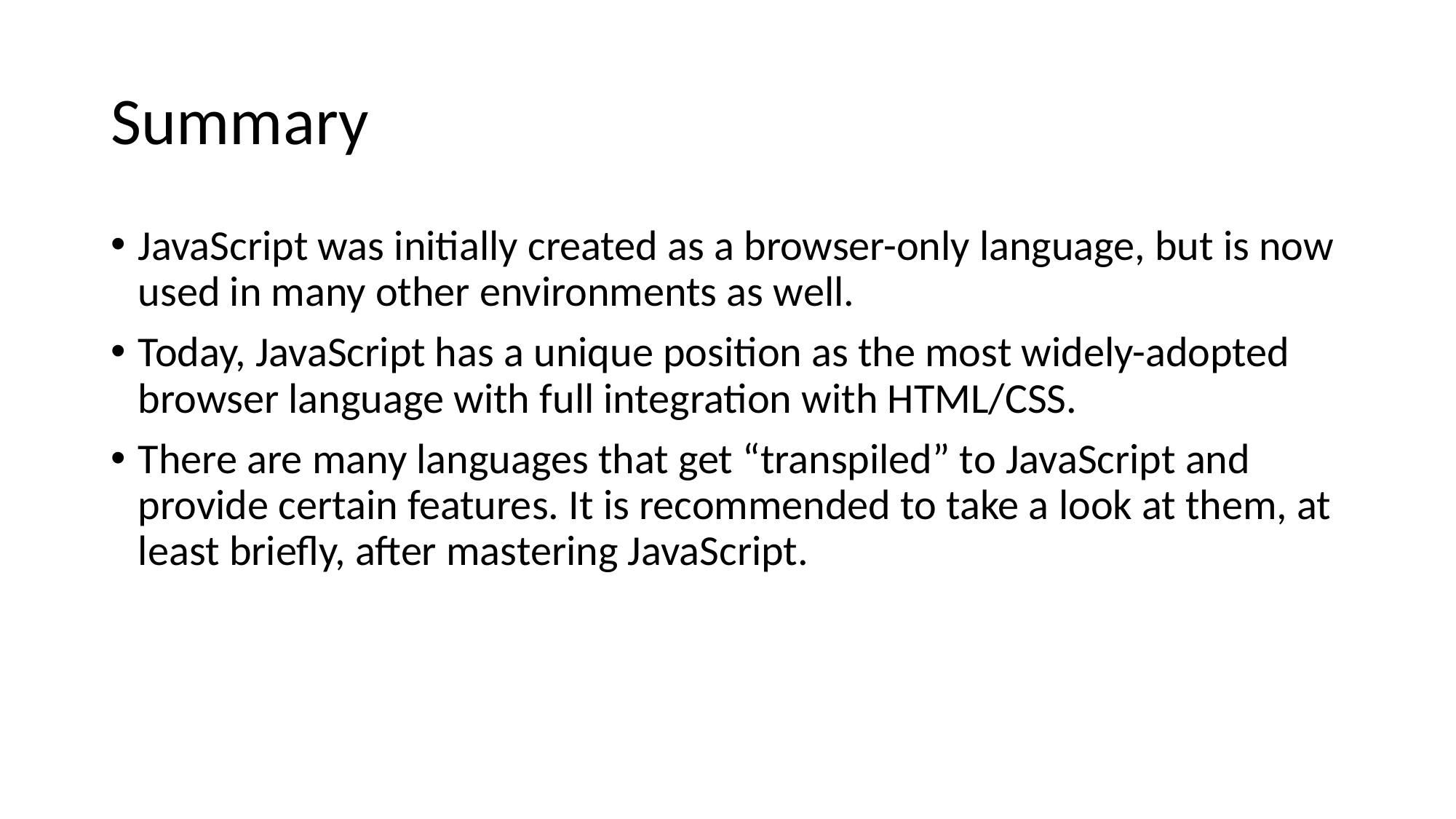

# Summary
JavaScript was initially created as a browser-only language, but is now used in many other environments as well.
Today, JavaScript has a unique position as the most widely-adopted browser language with full integration with HTML/CSS.
There are many languages that get “transpiled” to JavaScript and provide certain features. It is recommended to take a look at them, at least briefly, after mastering JavaScript.